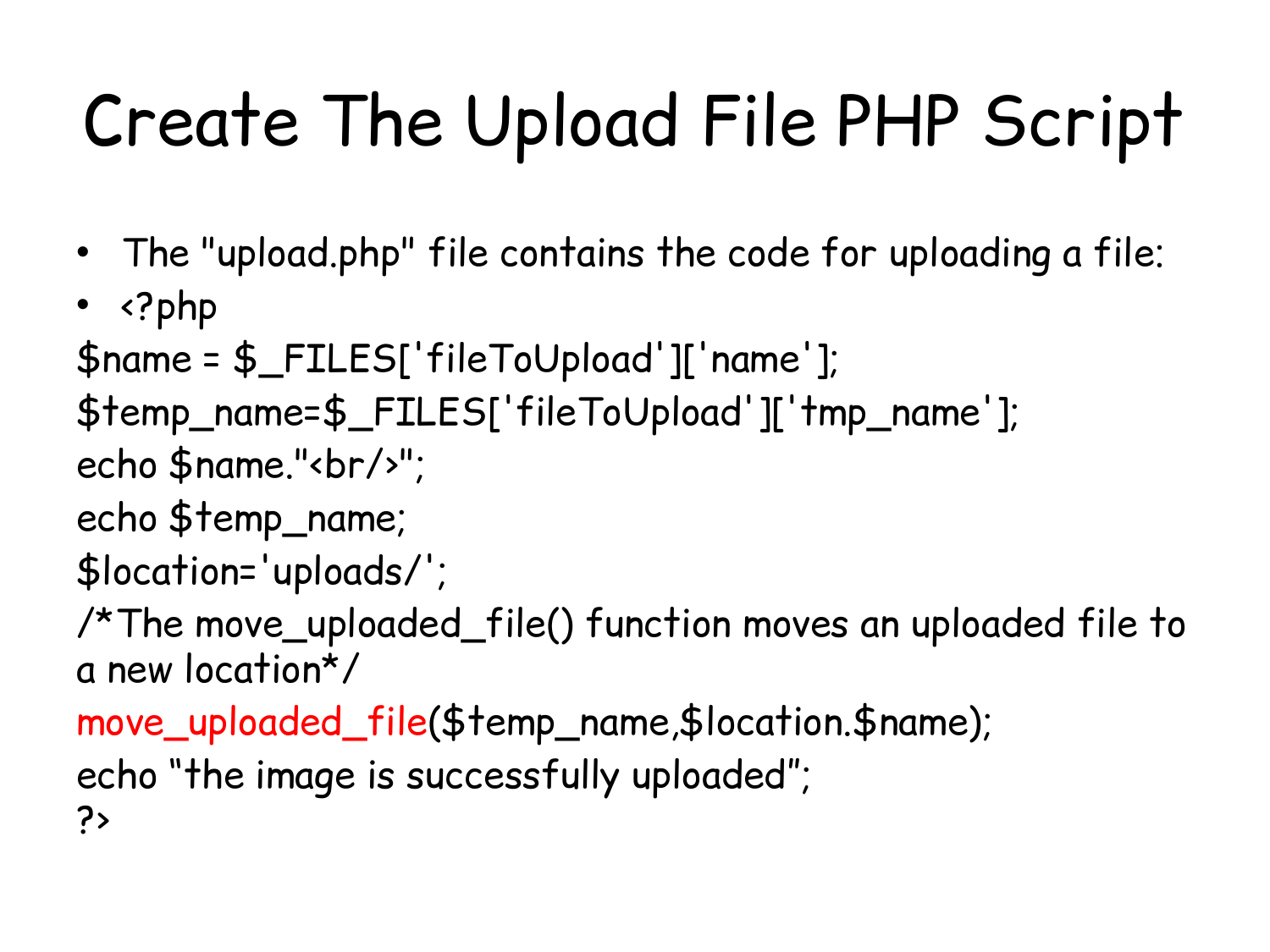

# Create The Upload File PHP Script
The "upload.php" file contains the code for uploading a file:
<?php
$name = $_FILES['fileToUpload']['name'];
$temp_name=$_FILES['fileToUpload']['tmp_name'];
echo $name."<br/>";
echo $temp_name;
$location='uploads/';
/*The move_uploaded_file() function moves an uploaded file to a new location*/
move_uploaded_file($temp_name,$location.$name);
echo “the image is successfully uploaded”;
?>

23